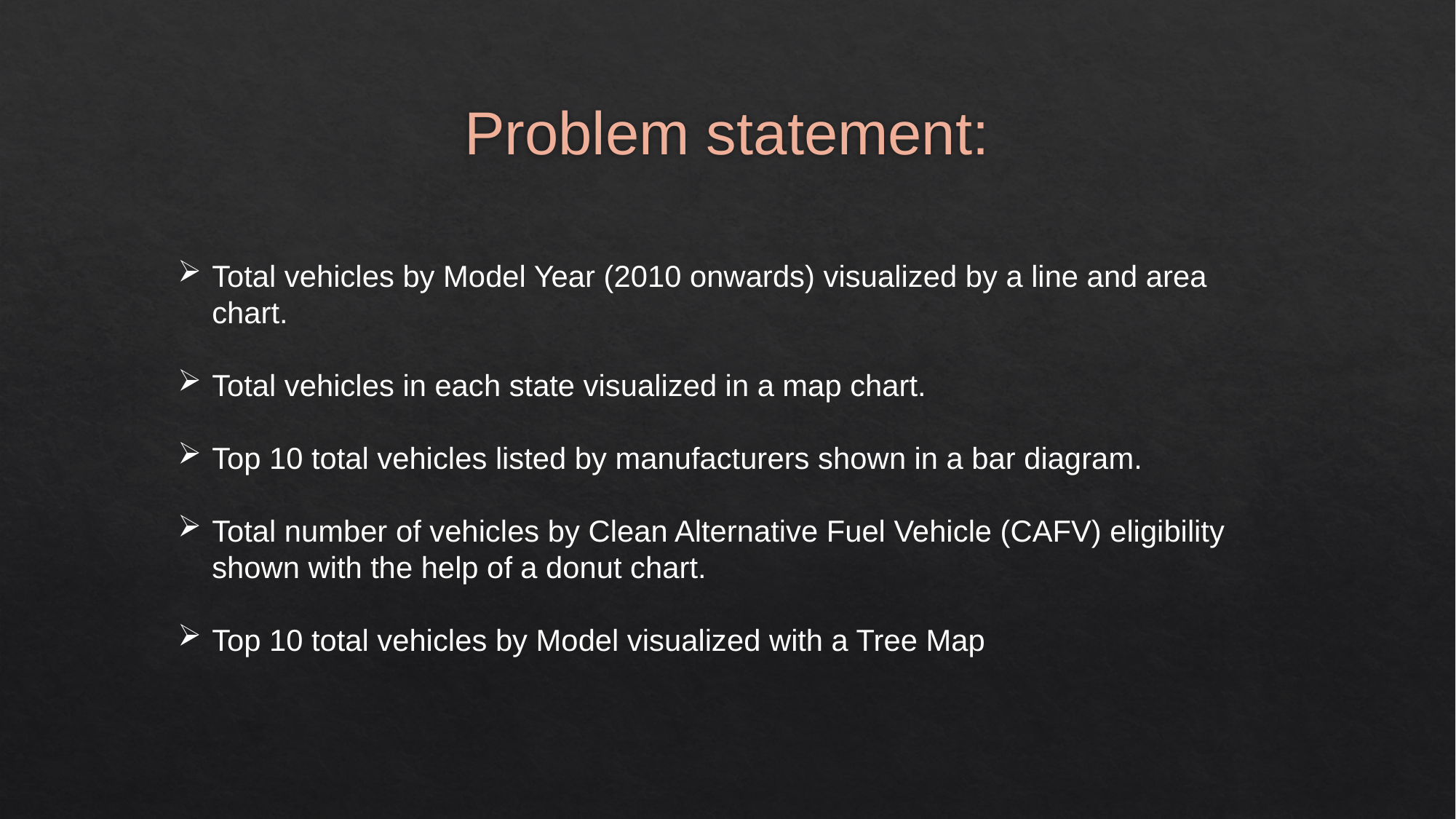

# Problem statement:
Total vehicles by Model Year (2010 onwards) visualized by a line and area chart.

Total vehicles in each state visualized in a map chart.

Top 10 total vehicles listed by manufacturers shown in a bar diagram.

Total number of vehicles by Clean Alternative Fuel Vehicle (CAFV) eligibility shown with the help of a donut chart.

Top 10 total vehicles by Model visualized with a Tree Map